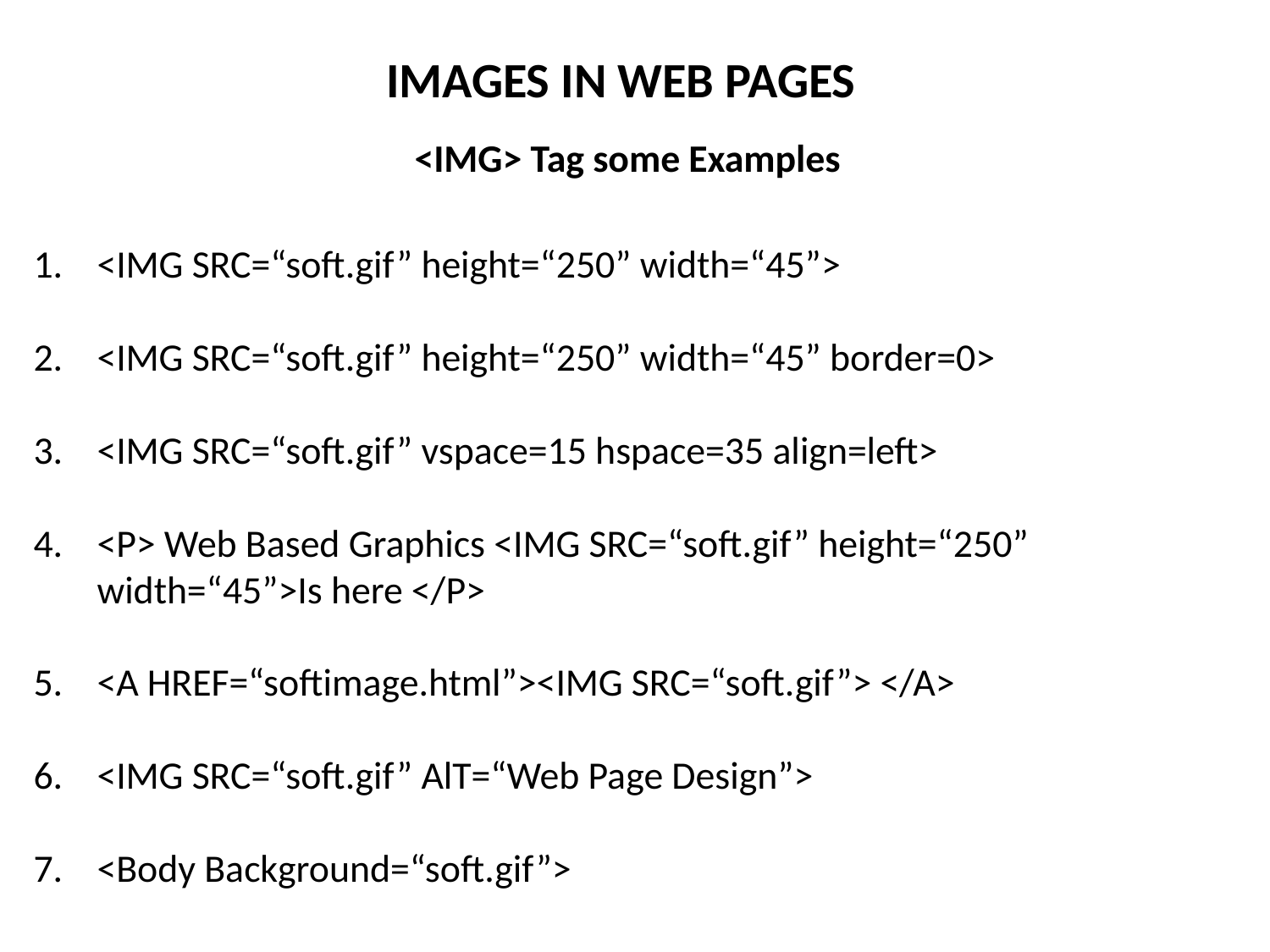

IMAGES IN WEB PAGES
<IMG> Tag some Examples
<IMG SRC=“soft.gif” height=“250” width=“45”>

<IMG SRC=“soft.gif” height=“250” width=“45” border=0>

<IMG SRC=“soft.gif” vspace=15 hspace=35 align=left>

<P> Web Based Graphics <IMG SRC=“soft.gif” height=“250” width=“45”>Is here </P>

<A HREF=“softimage.html”><IMG SRC=“soft.gif”> </A>

<IMG SRC=“soft.gif” AlT=“Web Page Design”>

<Body Background=“soft.gif”>